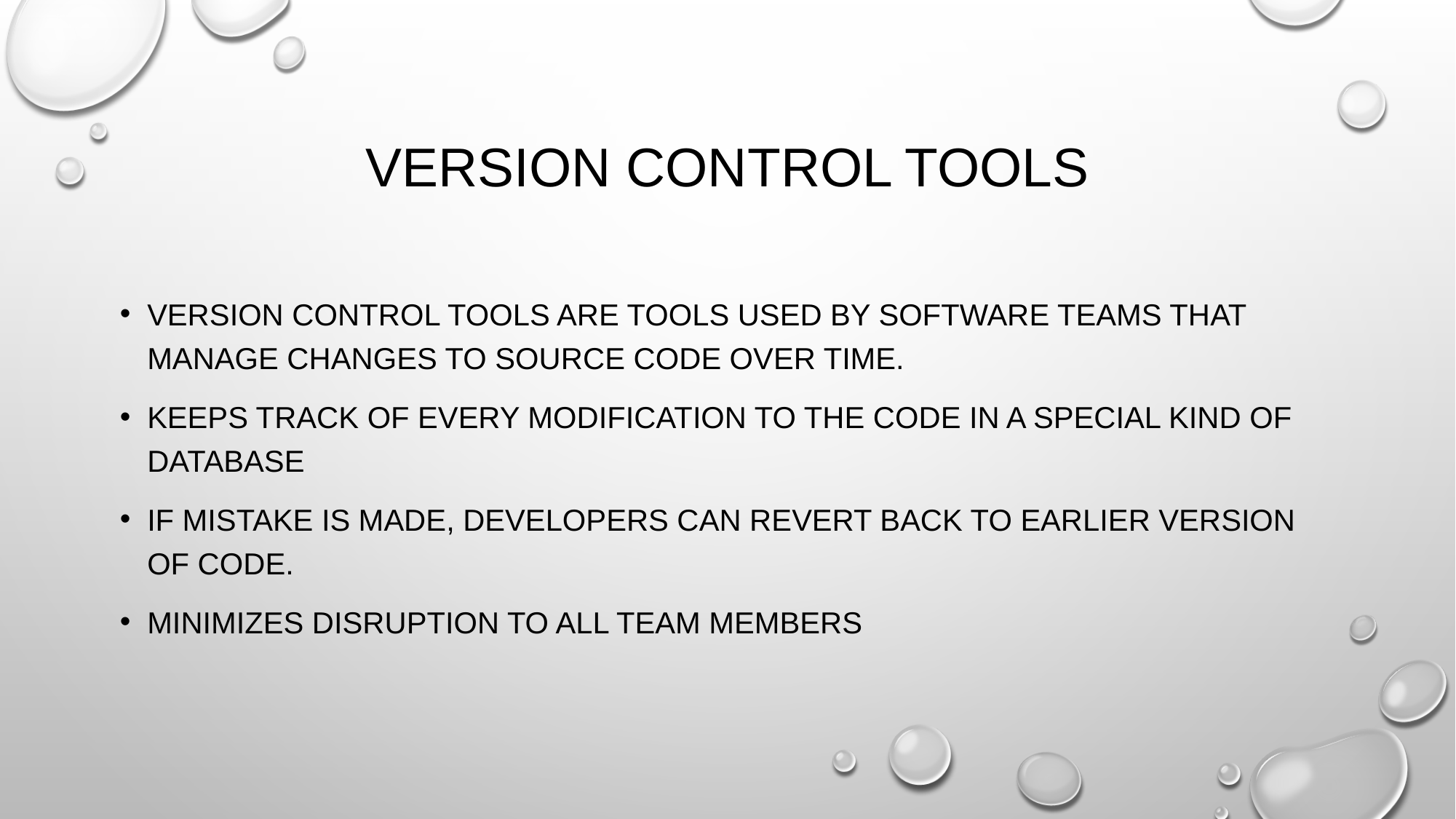

# Version control tools
Version control tools are tools used by software teams that manage changes to source code over time.
Keeps track of every modification to the code in a special kind of database
If mistake is made, developers can revert back to earlier version of code.
Minimizes disruption to all team members